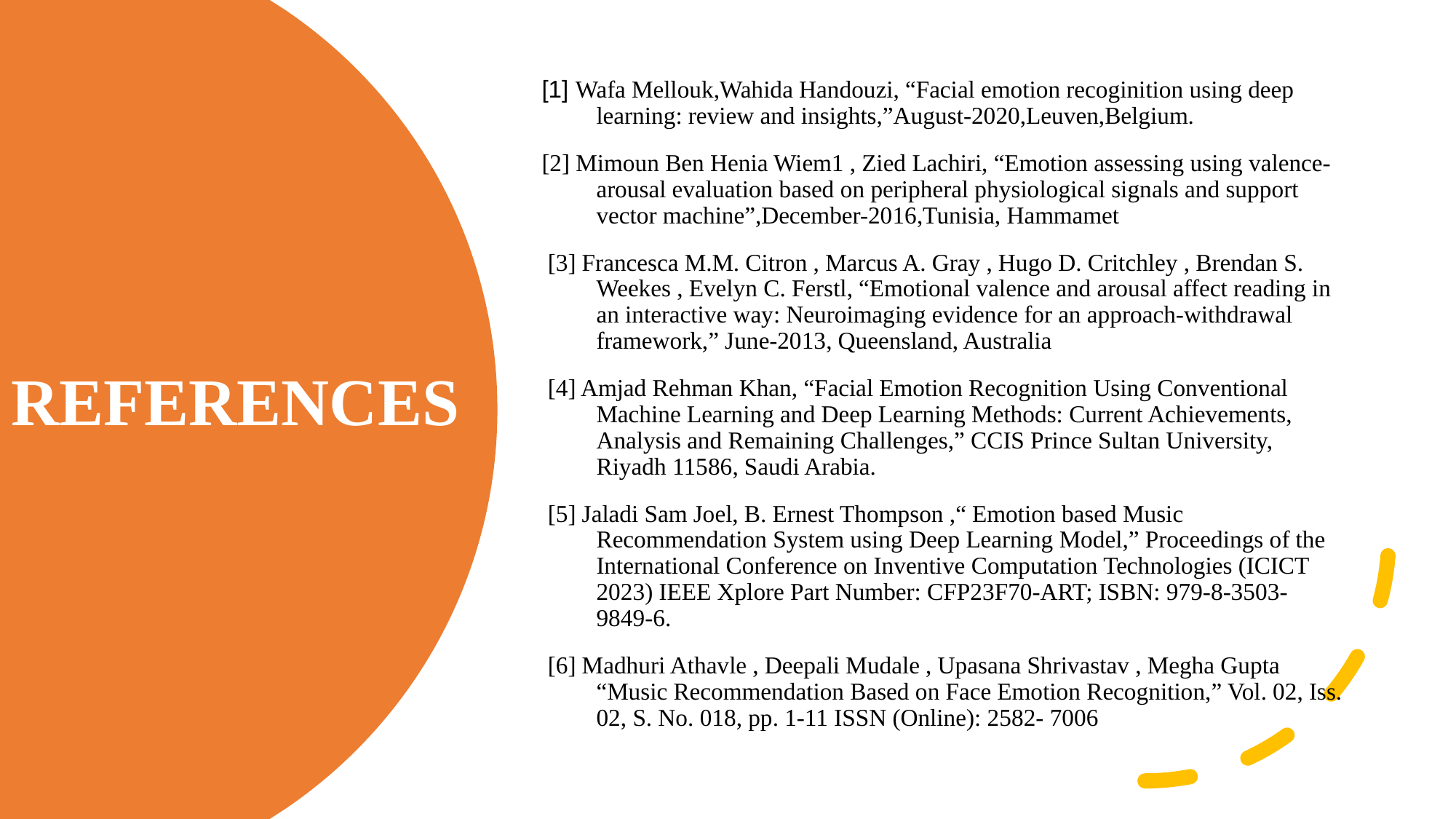

[1] Wafa Mellouk,Wahida Handouzi, “Facial emotion recoginition using deep learning: review and insights,”August-2020,Leuven,Belgium.
[2] Mimoun Ben Henia Wiem1 , Zied Lachiri, “Emotion assessing using valence-arousal evaluation based on peripheral physiological signals and support vector machine”,December-2016,Tunisia, Hammamet
 [3] Francesca M.M. Citron , Marcus A. Gray , Hugo D. Critchley , Brendan S. Weekes , Evelyn C. Ferstl, “Emotional valence and arousal affect reading in an interactive way: Neuroimaging evidence for an approach-withdrawal framework,” June-2013, Queensland, Australia
 [4] Amjad Rehman Khan, “Facial Emotion Recognition Using Conventional Machine Learning and Deep Learning Methods: Current Achievements, Analysis and Remaining Challenges,” CCIS Prince Sultan University, Riyadh 11586, Saudi Arabia.
 [5] Jaladi Sam Joel, B. Ernest Thompson ,“ Emotion based Music Recommendation System using Deep Learning Model,” Proceedings of the International Conference on Inventive Computation Technologies (ICICT 2023) IEEE Xplore Part Number: CFP23F70-ART; ISBN: 979-8-3503-9849-6.
 [6] Madhuri Athavle , Deepali Mudale , Upasana Shrivastav , Megha Gupta “Music Recommendation Based on Face Emotion Recognition,” Vol. 02, Iss. 02, S. No. 018, pp. 1-11 ISSN (Online): 2582- 7006
# REFERENCES